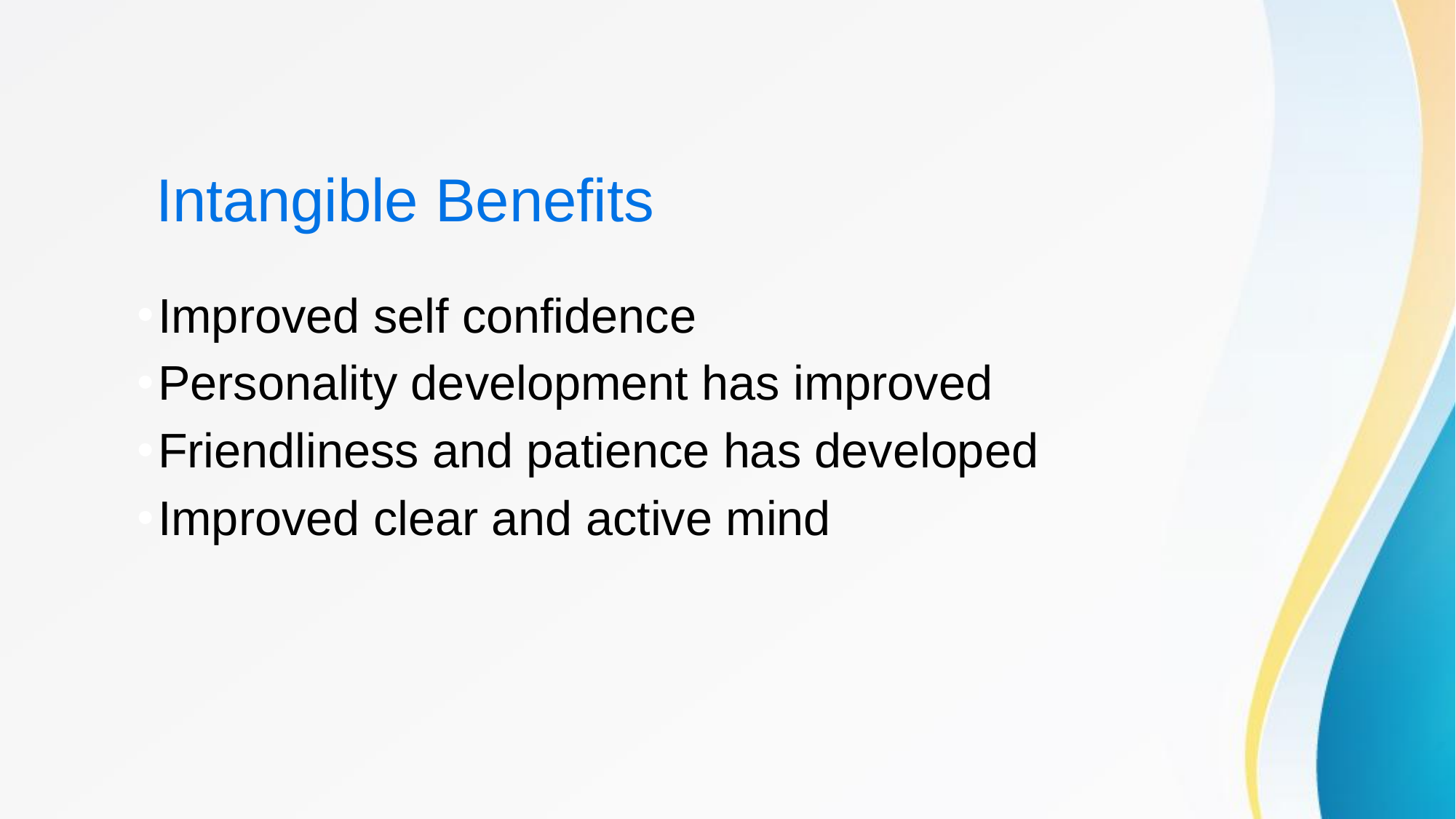

Intangible Benefits
Improved self confidence
Personality development has improved
Friendliness and patience has developed
Improved clear and active mind